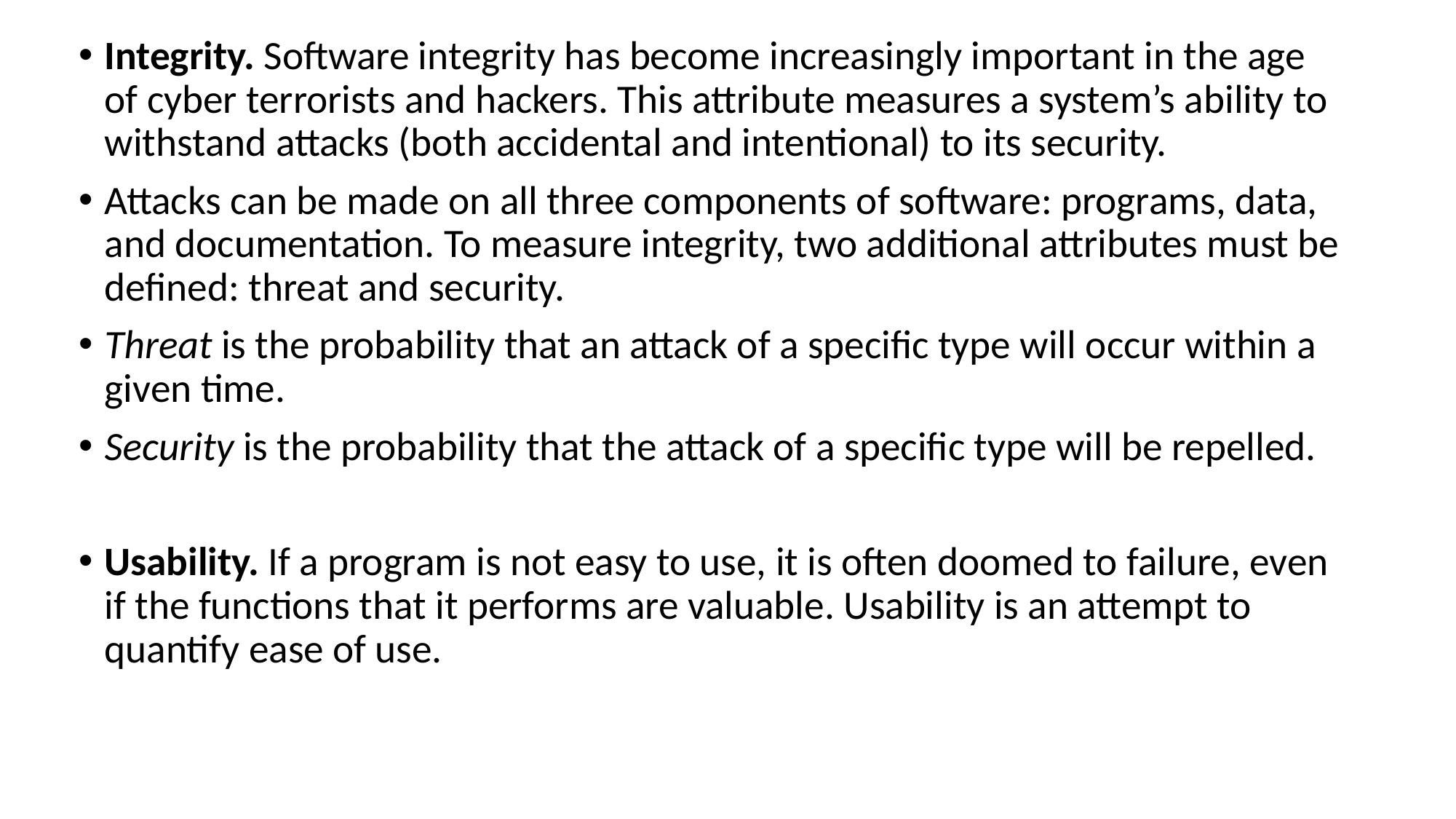

Integrity. Software integrity has become increasingly important in the age of cyber terrorists and hackers. This attribute measures a system’s ability to withstand attacks (both accidental and intentional) to its security.
Attacks can be made on all three components of software: programs, data, and documentation. To measure integrity, two additional attributes must be defined: threat and security.
Threat is the probability that an attack of a specific type will occur within a given time.
Security is the probability that the attack of a specific type will be repelled.

Usability. If a program is not easy to use, it is often doomed to failure, even if the functions that it performs are valuable. Usability is an attempt to quantify ease of use.